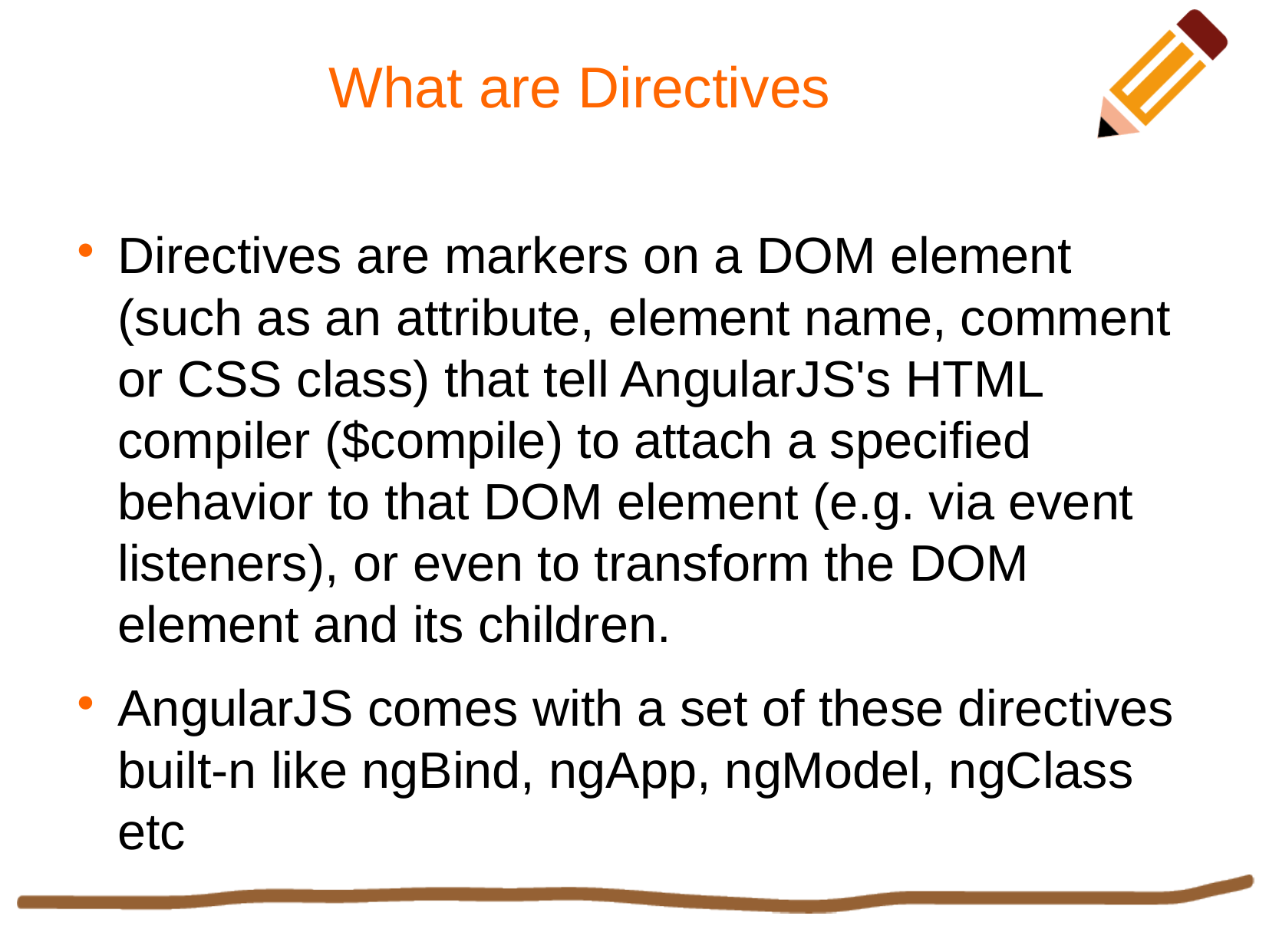

What are Directives
Directives are markers on a DOM element (such as an attribute, element name, comment or CSS class) that tell AngularJS's HTML compiler ($compile) to attach a specified behavior to that DOM element (e.g. via event listeners), or even to transform the DOM element and its children.
AngularJS comes with a set of these directives built-n like ngBind, ngApp, ngModel, ngClass etc